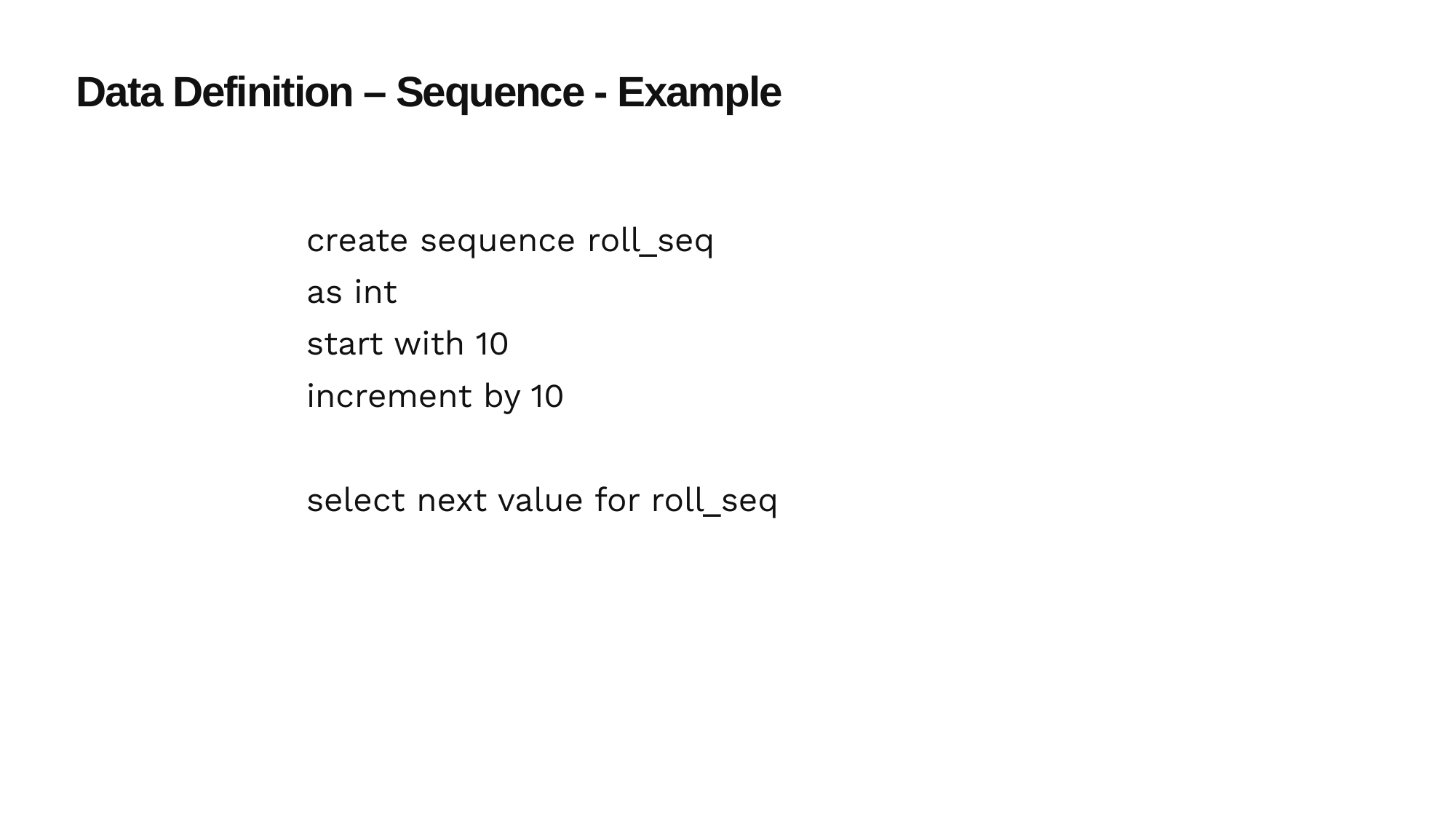

Data Definition – Sequence - Example
create sequence roll_seq
as int
start with 10
increment by 10

select next value for roll_seq